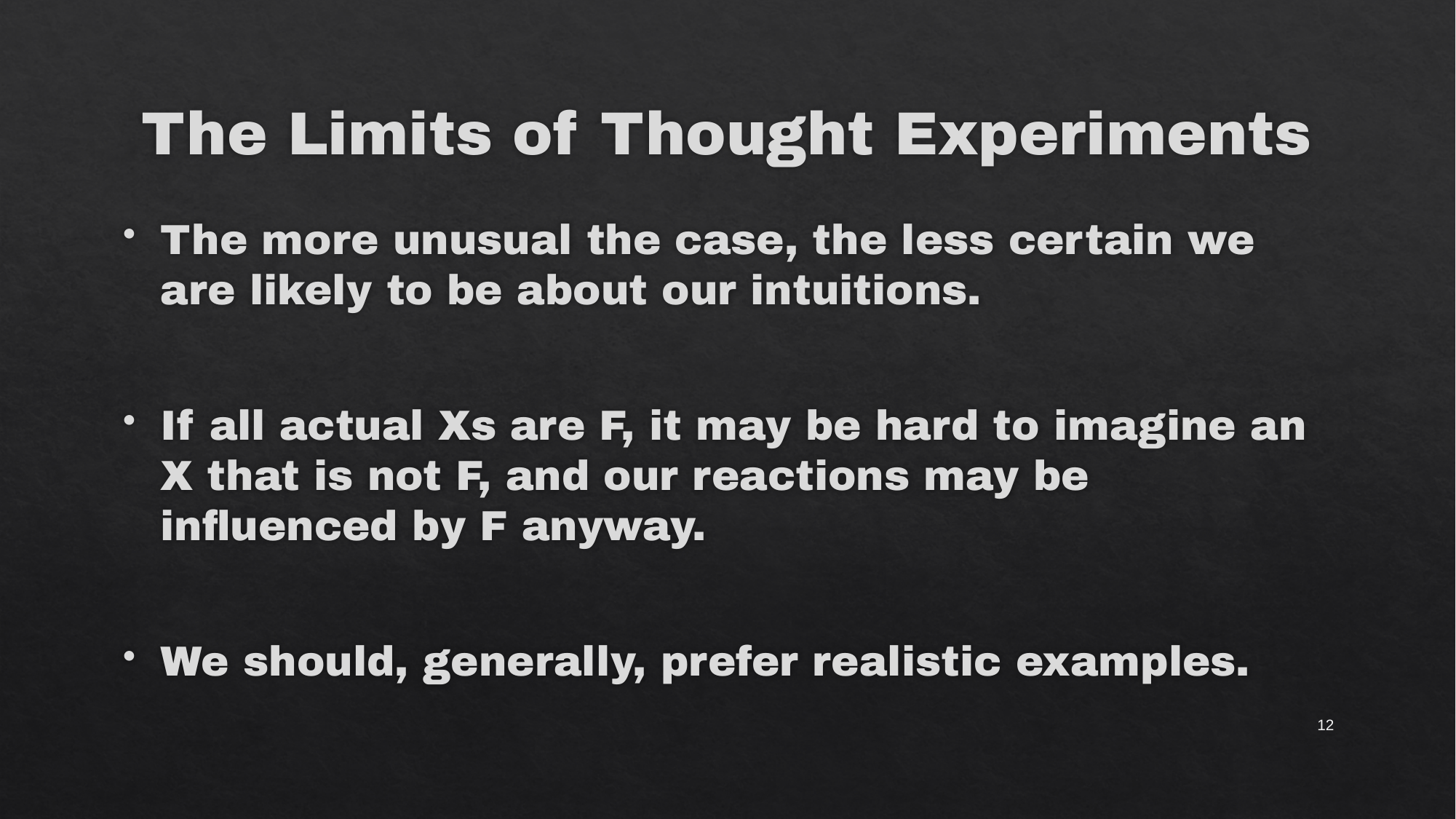

# The Limits of Thought Experiments
The more unusual the case, the less certain we are likely to be about our intuitions.

If all actual Xs are F, it may be hard to imagine an X that is not F, and our reactions may be influenced by F anyway.

We should, generally, prefer realistic examples.
12